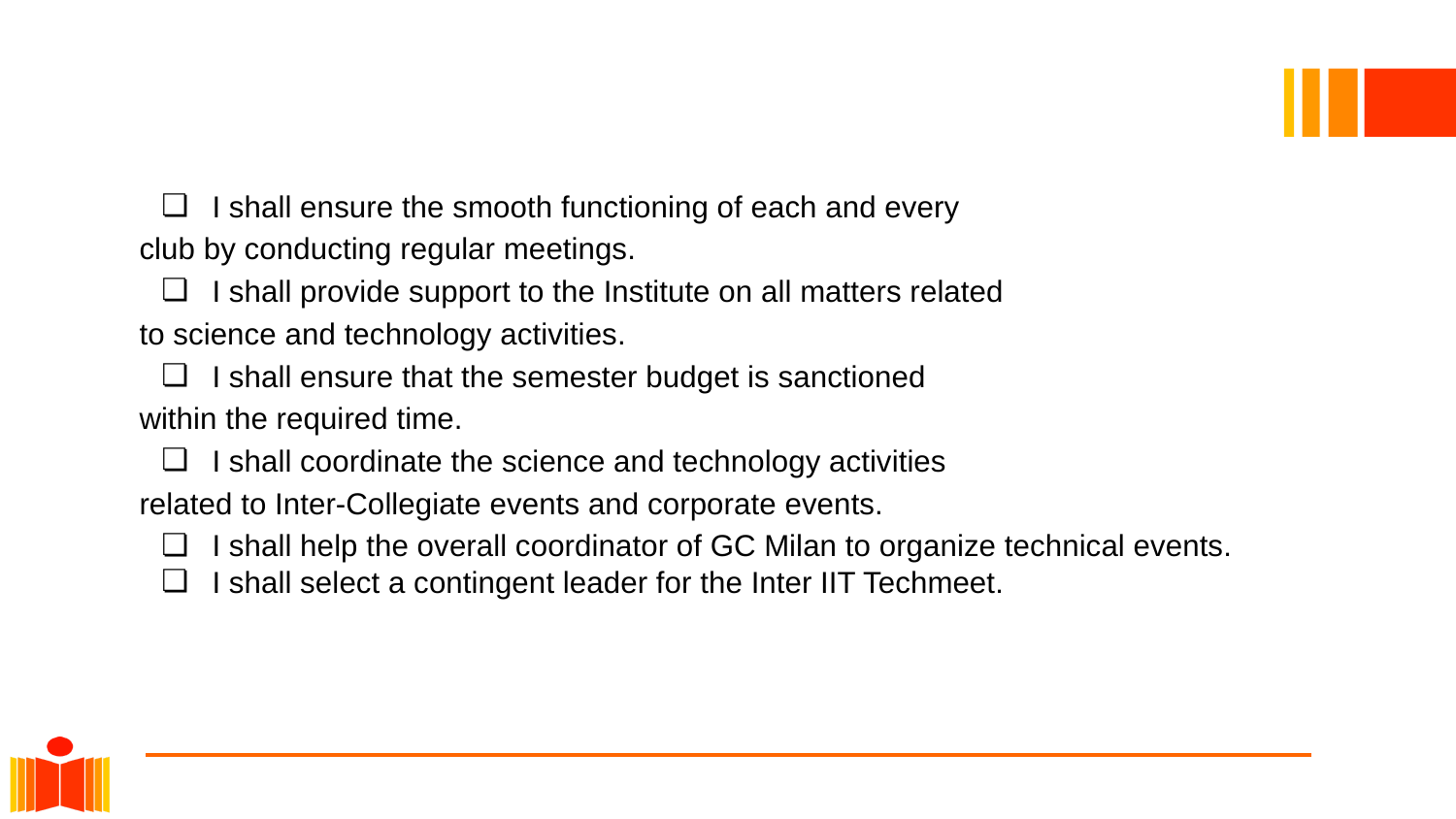

I shall ensure the smooth functioning of each and every
club by conducting regular meetings.
I shall provide support to the Institute on all matters related
to science and technology activities.
I shall ensure that the semester budget is sanctioned
within the required time.
I shall coordinate the science and technology activities
related to Inter-Collegiate events and corporate events.
I shall help the overall coordinator of GC Milan to organize technical events.
I shall select a contingent leader for the Inter IIT Techmeet.